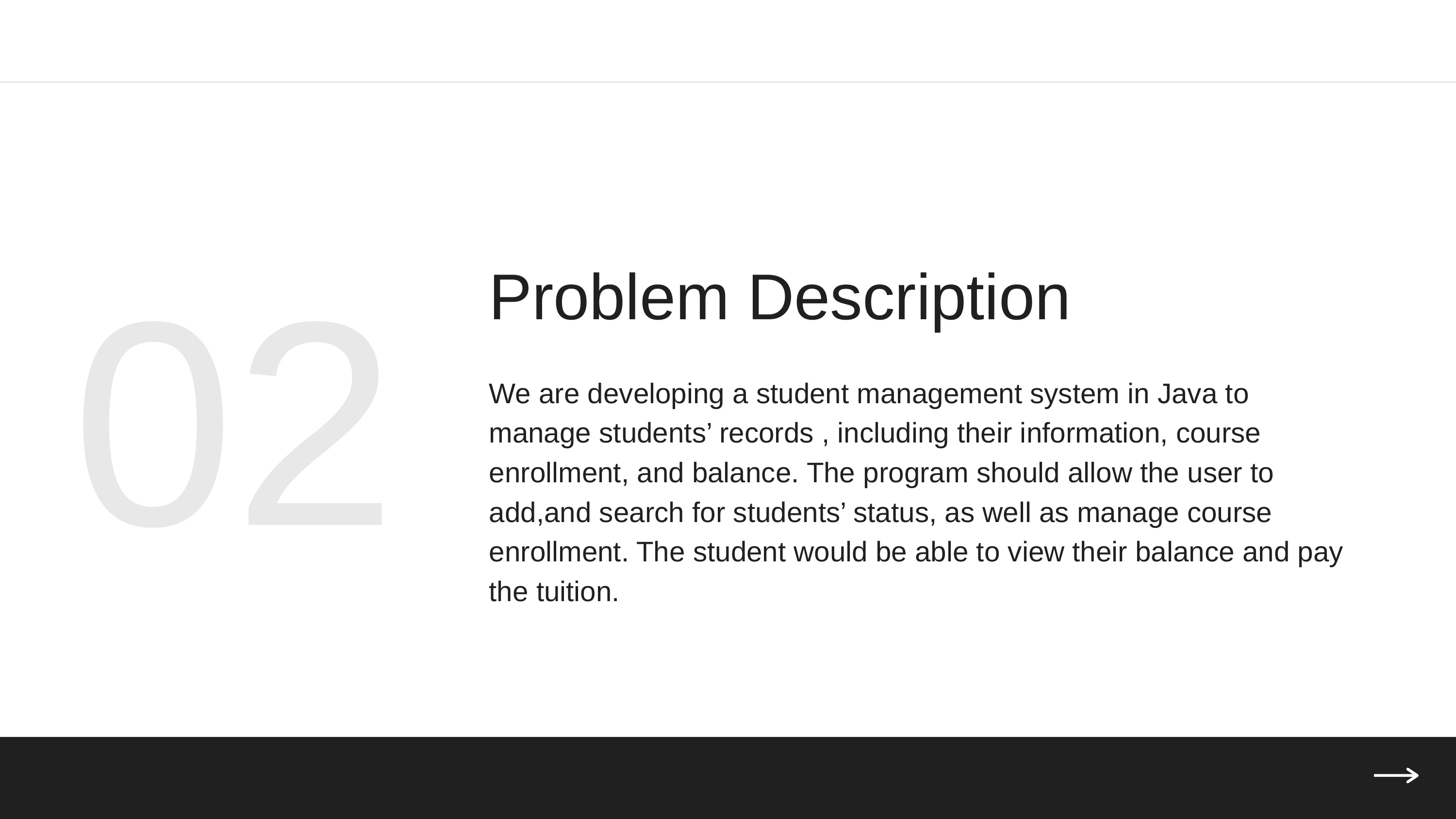

02
Problem Description
We are developing a student management system in Java to manage students’ records , including their information, course enrollment, and balance. The program should allow the user to add,and search for students’ status, as well as manage course enrollment. The student would be able to view their balance and pay the tuition.